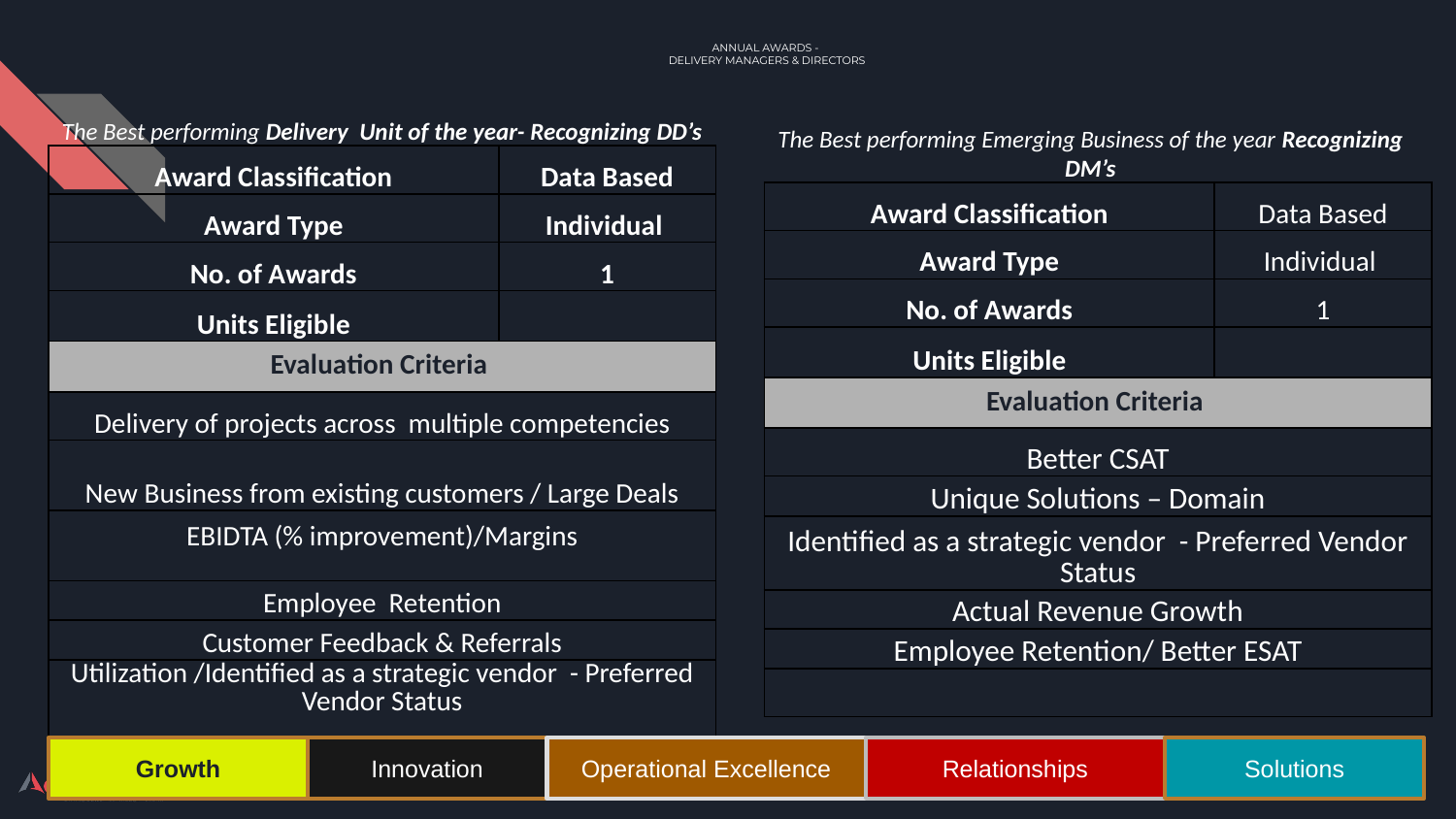

# ANNUAL AWARDS -
DELIVERY MANAGERS & DIRECTORS
The Best performing Delivery  Unit of the year- Recognizing DD’s
The Best performing Emerging Business of the year Recognizing DM’s
| Award Classification | Data Based |
| --- | --- |
| Award Type | Individual |
| No. of Awards | 1 |
| Units Eligible |  |
| Evaluation Criteria |  |
| Delivery of projects across multiple competencies |  |
| New Business from existing customers / Large Deals |  |
| EBIDTA (% improvement)/Margins |  |
| Employee Retention |  |
| Customer Feedback & Referrals |  |
| Utilization /Identified as a strategic vendor - Preferred Vendor Status |  |
| Award Classification | Data Based |
| --- | --- |
| Award Type | Individual |
| No. of Awards | 1 |
| Units Eligible |  |
| Evaluation Criteria |  |
| Better CSAT |  |
| Unique Solutions – Domain |  |
| Identified as a strategic vendor - Preferred Vendor Status |  |
| Actual Revenue Growth |  |
| Employee Retention/ Better ESAT |  |
|  |  |
Growth
Innovation
Operational Excellence
Relationships
Solutions